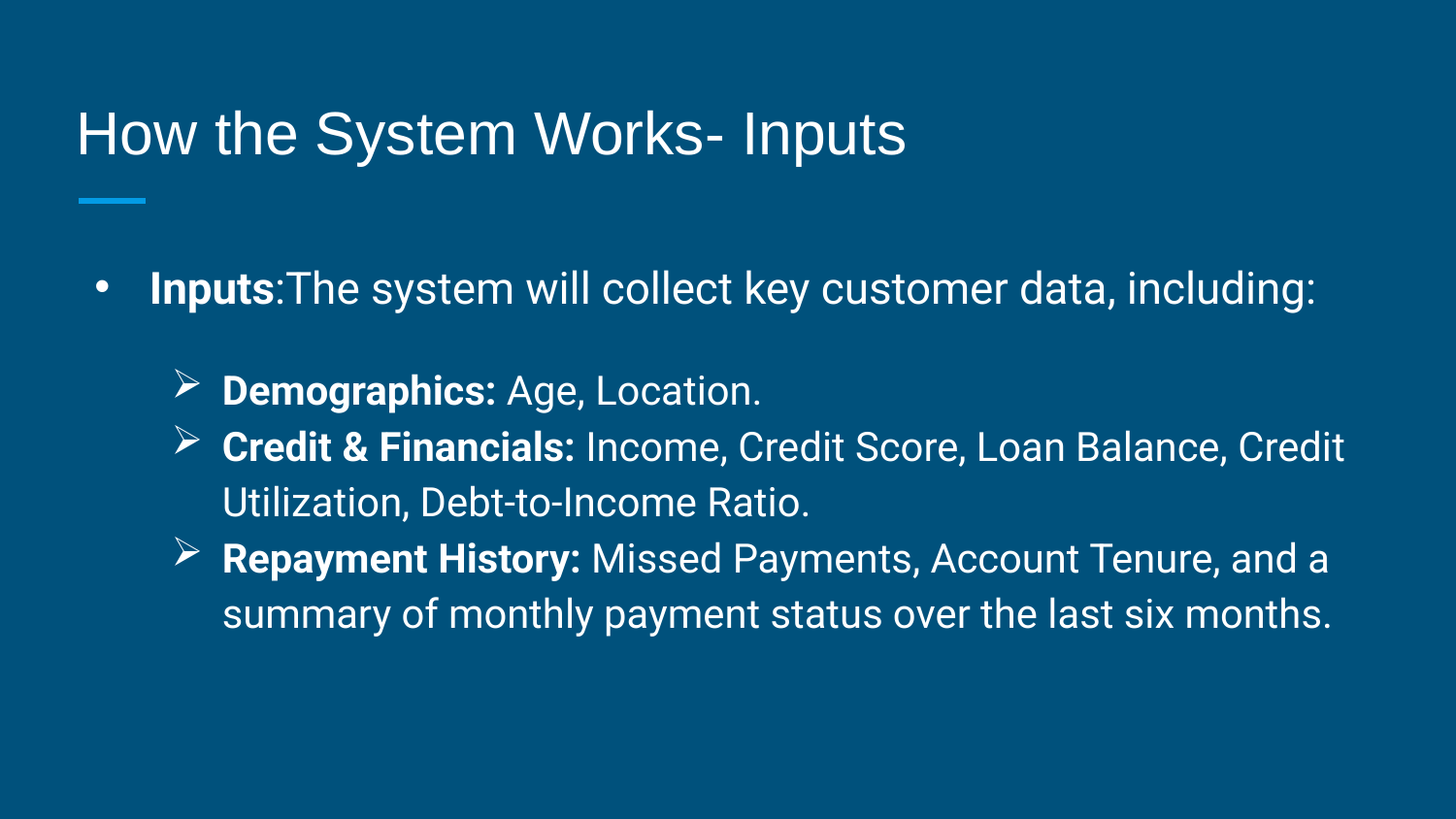

# How the System Works- Inputs
Inputs:The system will collect key customer data, including:

Demographics: Age, Location.
Credit & Financials: Income, Credit Score, Loan Balance, Credit Utilization, Debt-to-Income Ratio.
Repayment History: Missed Payments, Account Tenure, and a summary of monthly payment status over the last six months.